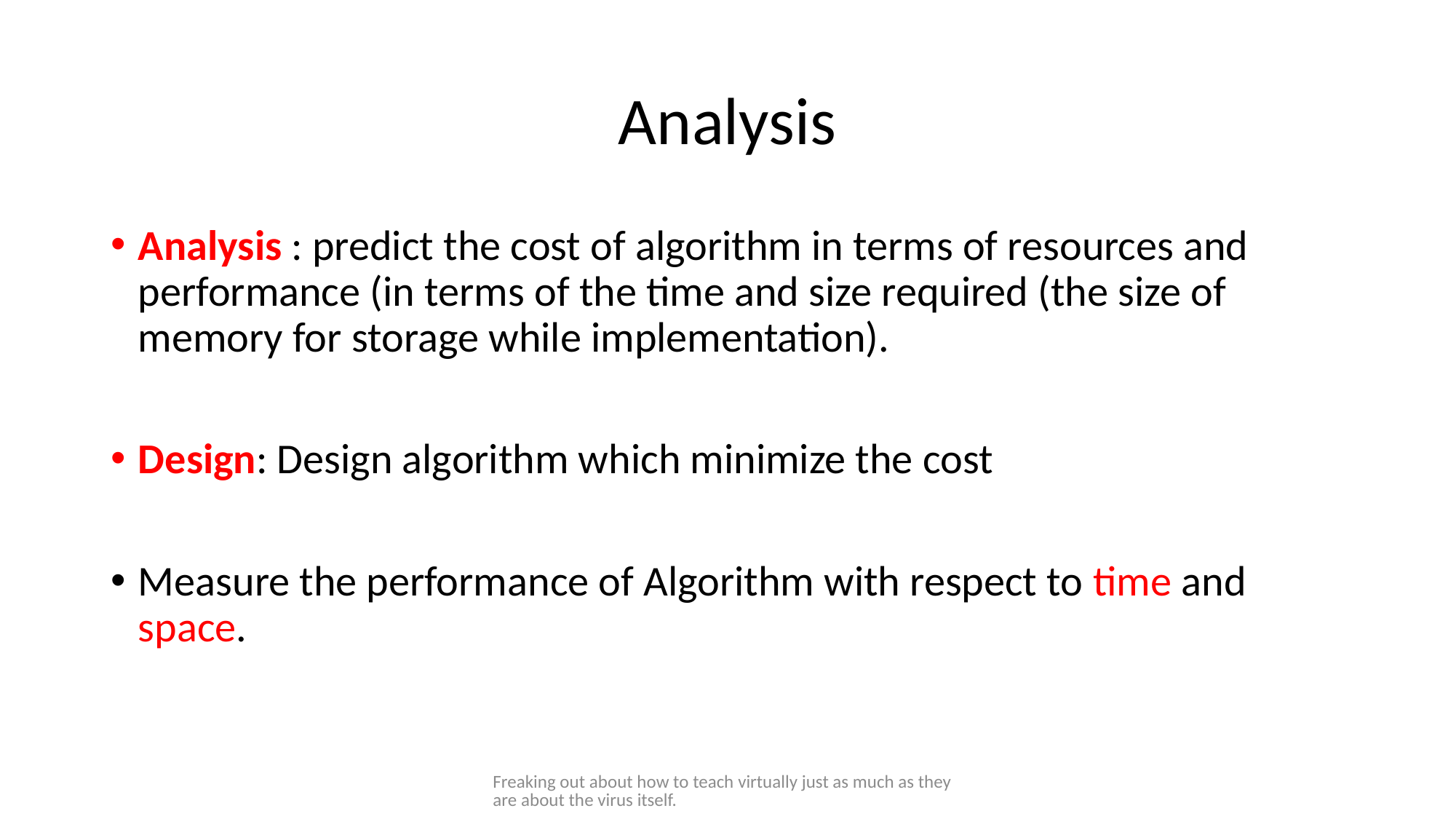

# Analysis
Analysis : predict the cost of algorithm in terms of resources and performance (in terms of the time and size required (the size of memory for storage while implementation).

Design: Design algorithm which minimize the cost

Measure the performance of Algorithm with respect to time and space.
Freaking out about how to teach virtually just as much as they are about the virus itself.